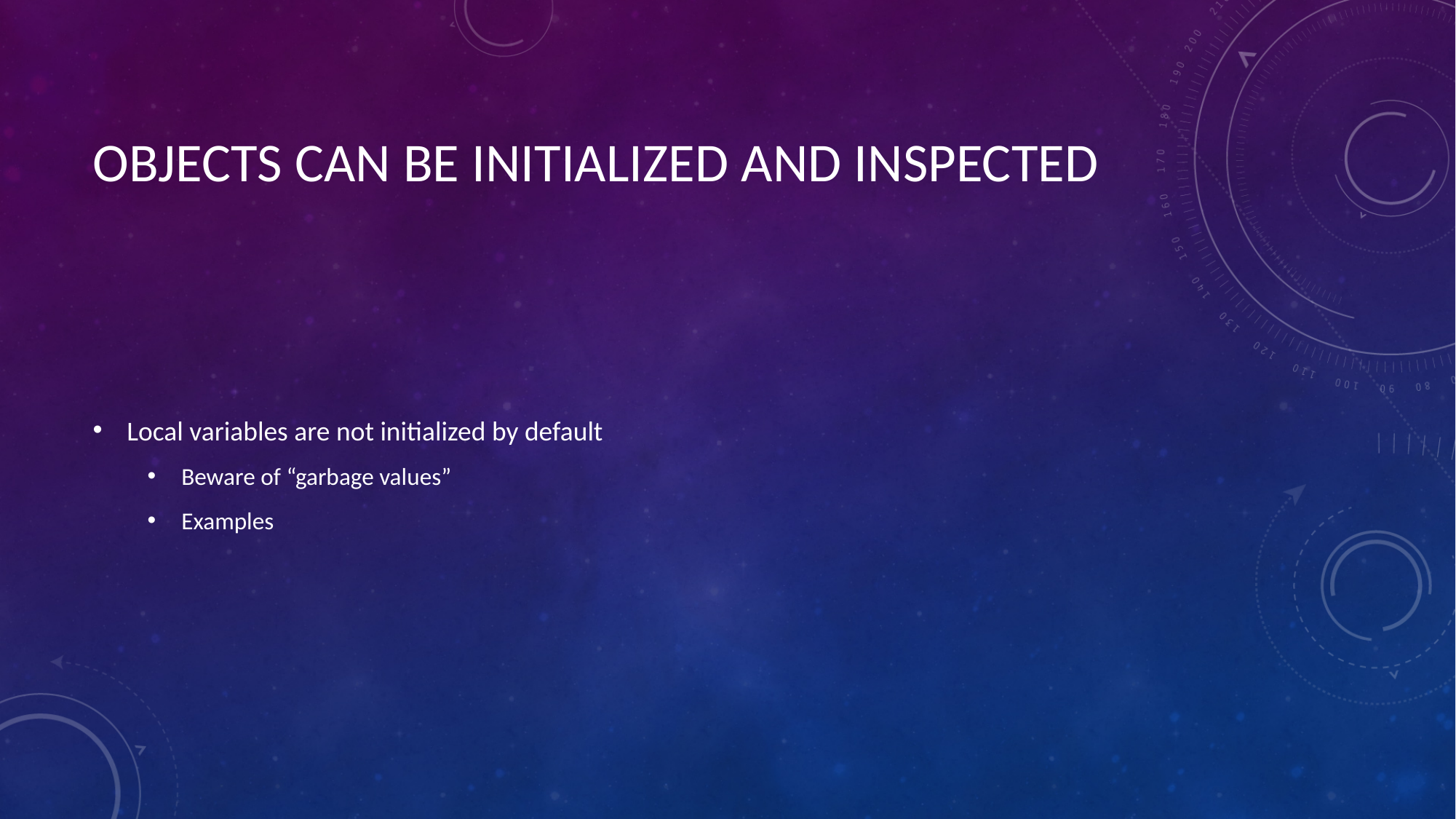

# Objects can be initialized and inspected
Local variables are not initialized by default
Beware of “garbage values”
Examples